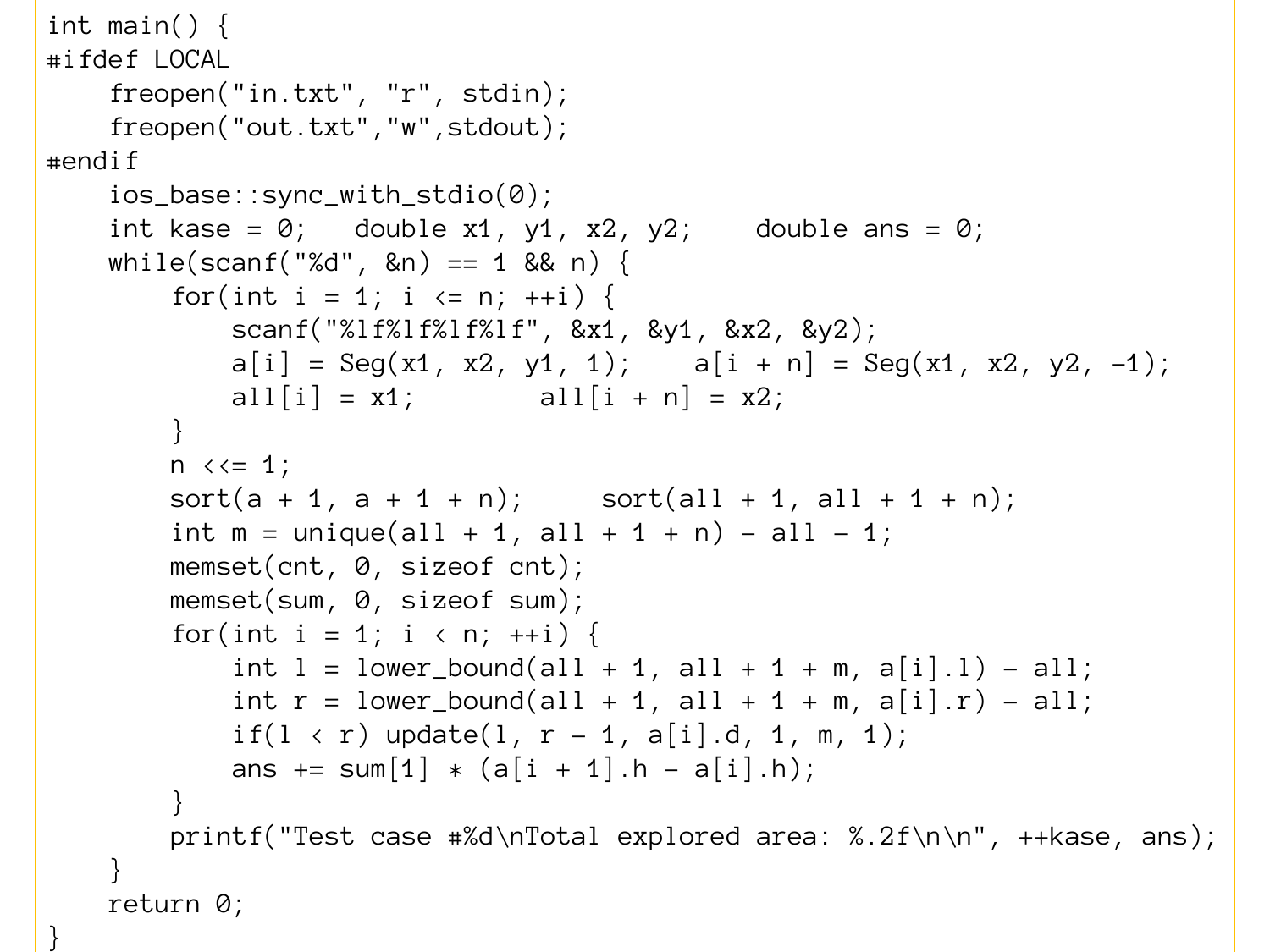

int main() {
#ifdef LOCAL
    freopen("in.txt", "r", stdin);
    freopen("out.txt","w",stdout);
#endif
    ios_base::sync_with_stdio(0);
    int kase = 0;   double x1, y1, x2, y2;    double ans = 0;
    while(scanf("%d", &n) == 1 && n) {
        for(int i = 1; i <= n; ++i) {
            scanf("%lf%lf%lf%lf", &x1, &y1, &x2, &y2);
            a[i] = Seg(x1, x2, y1, 1);    a[i + n] = Seg(x1, x2, y2, -1);
            all[i] = x1;        all[i + n] = x2;
        }
        n <<= 1;
        sort(a + 1, a + 1 + n);     sort(all + 1, all + 1 + n);
        int m = unique(all + 1, all + 1 + n) - all - 1;
        memset(cnt, 0, sizeof cnt);
        memset(sum, 0, sizeof sum);
        for(int i = 1; i < n; ++i) {
            int l = lower_bound(all + 1, all + 1 + m, a[i].l) - all;
            int r = lower_bound(all + 1, all + 1 + m, a[i].r) - all;
            if(l < r) update(l, r - 1, a[i].d, 1, m, 1);
            ans += sum[1] * (a[i + 1].h - a[i].h);
        }
        printf("Test case #%d\nTotal explored area: %.2f\n\n", ++kase, ans);
    }
    return 0;
}